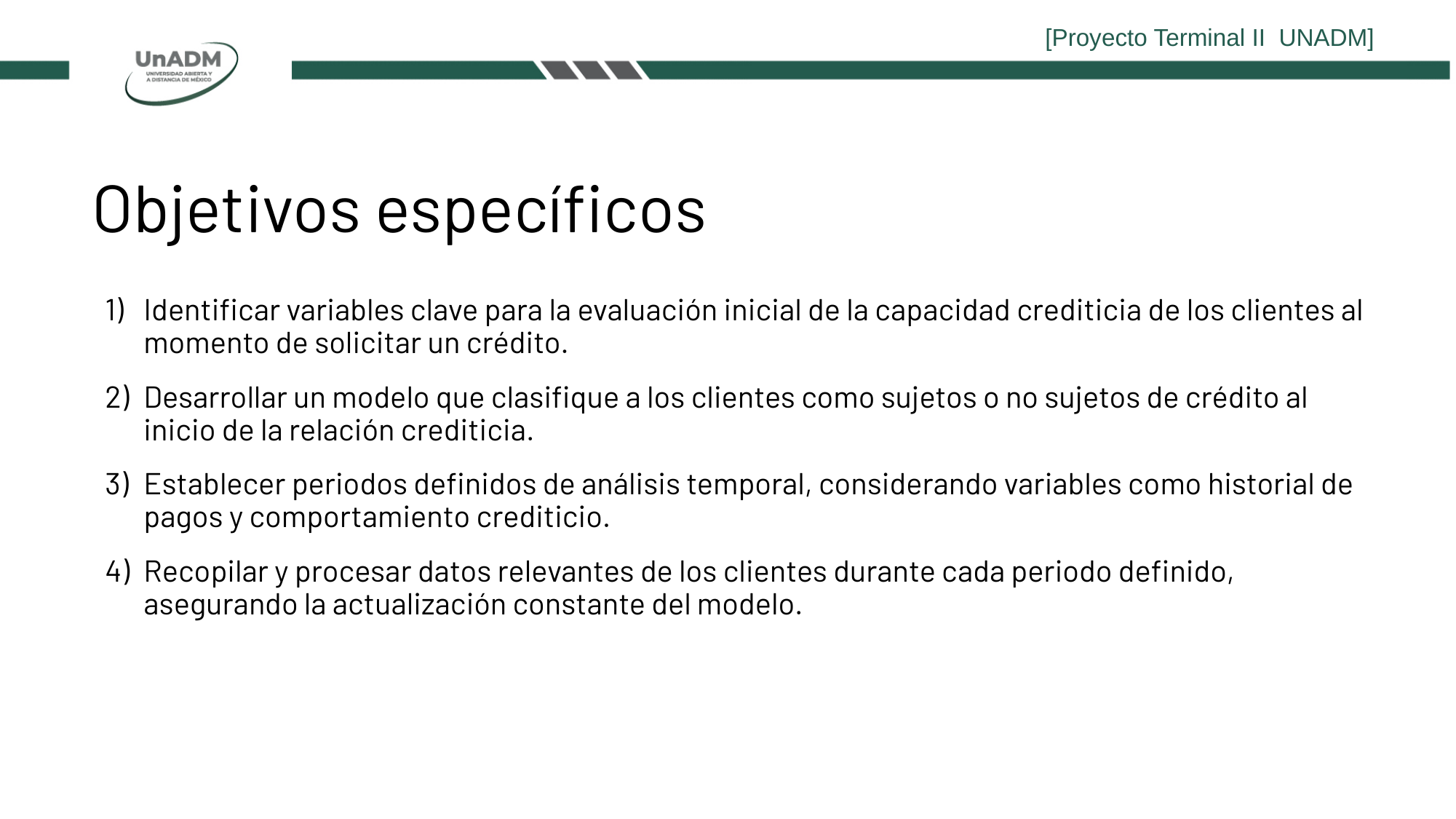

[Proyecto Terminal II  UNADM]
# Objetivos específicos
Identificar variables clave para la evaluación inicial de la capacidad crediticia de los clientes al momento de solicitar un crédito.
Desarrollar un modelo que clasifique a los clientes como sujetos o no sujetos de crédito al inicio de la relación crediticia.
Establecer periodos definidos de análisis temporal, considerando variables como historial de pagos y comportamiento crediticio.
Recopilar y procesar datos relevantes de los clientes durante cada periodo definido, asegurando la actualización constante del modelo.